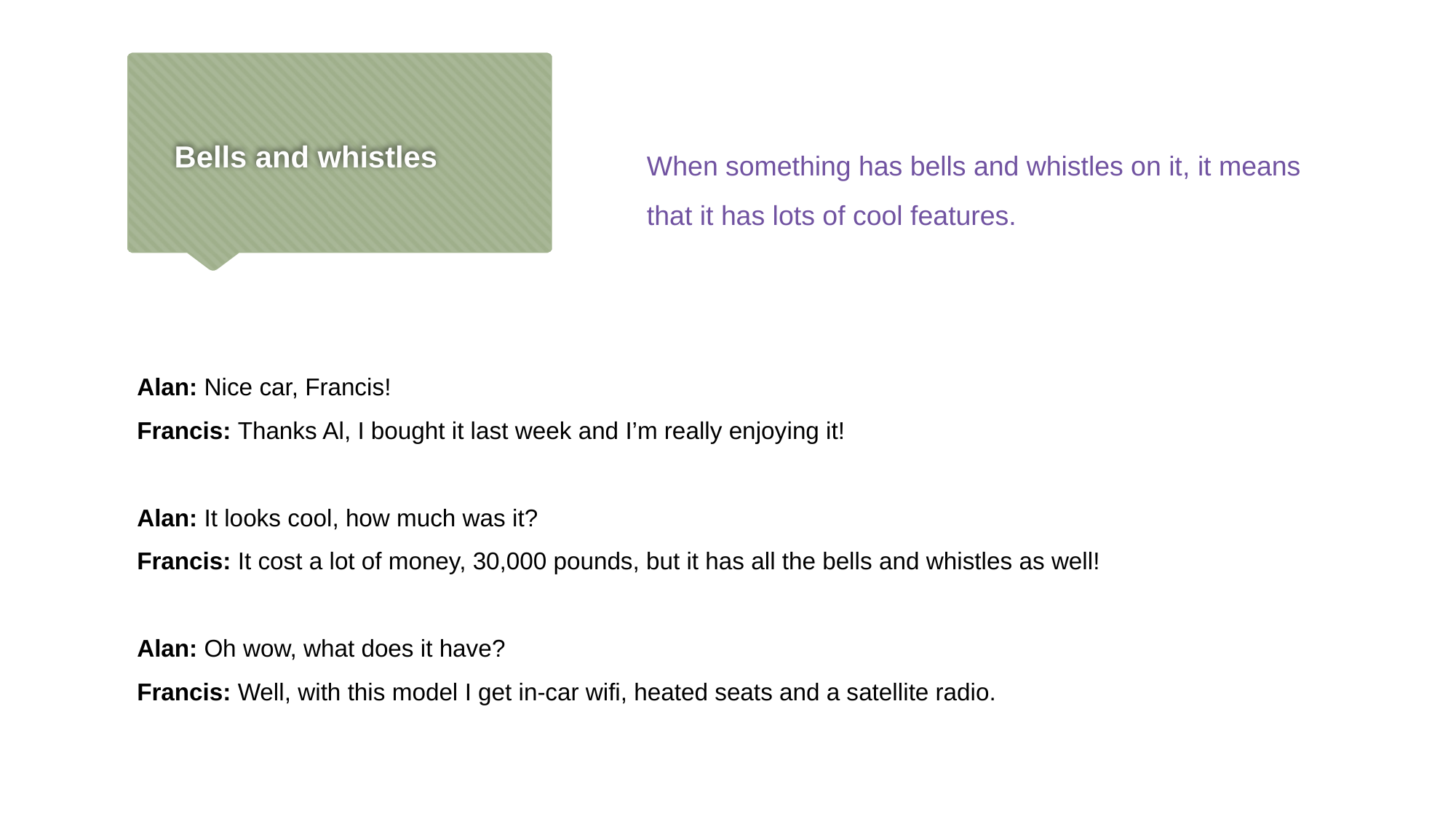

# Bells and whistles
When something has bells and whistles on it, it means that it has lots of cool features.
Alan: Nice car, Francis!
Francis: Thanks Al, I bought it last week and I’m really enjoying it!

Alan: It looks cool, how much was it?
Francis: It cost a lot of money, 30,000 pounds, but it has all the bells and whistles as well!

Alan: Oh wow, what does it have?
Francis: Well, with this model I get in-car wifi, heated seats and a satellite radio.